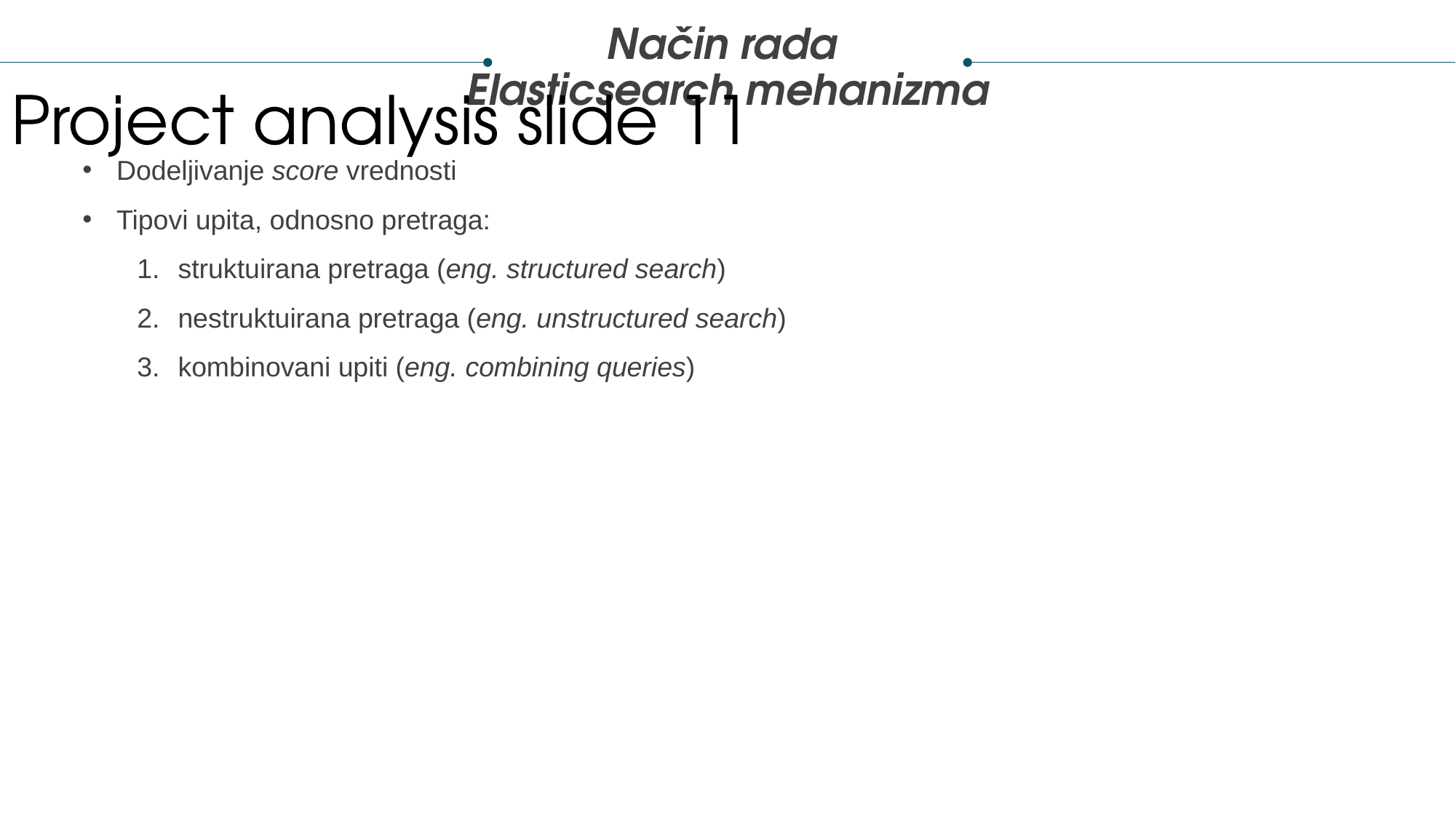

Način rada
Elasticsearch mehanizma
Project analysis slide 11
Dodeljivanje score vrednosti
Tipovi upita, odnosno pretraga:
struktuirana pretraga (eng. structured search)
nestruktuirana pretraga (eng. unstructured search)
kombinovani upiti (eng. combining queries)